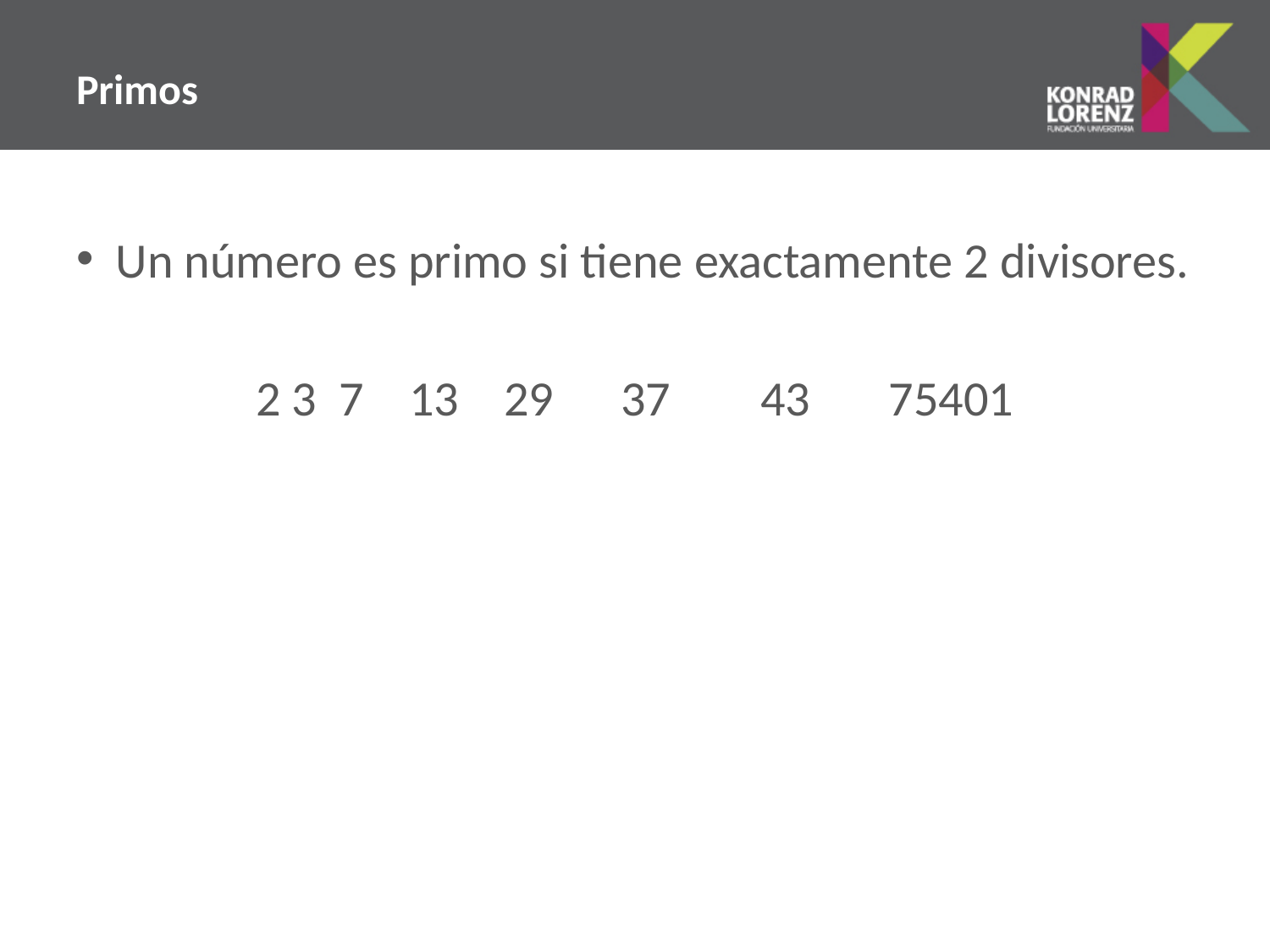

# Primos
Un número es primo si tiene exactamente 2 divisores.

2 3  7    13    29      37        43       75401